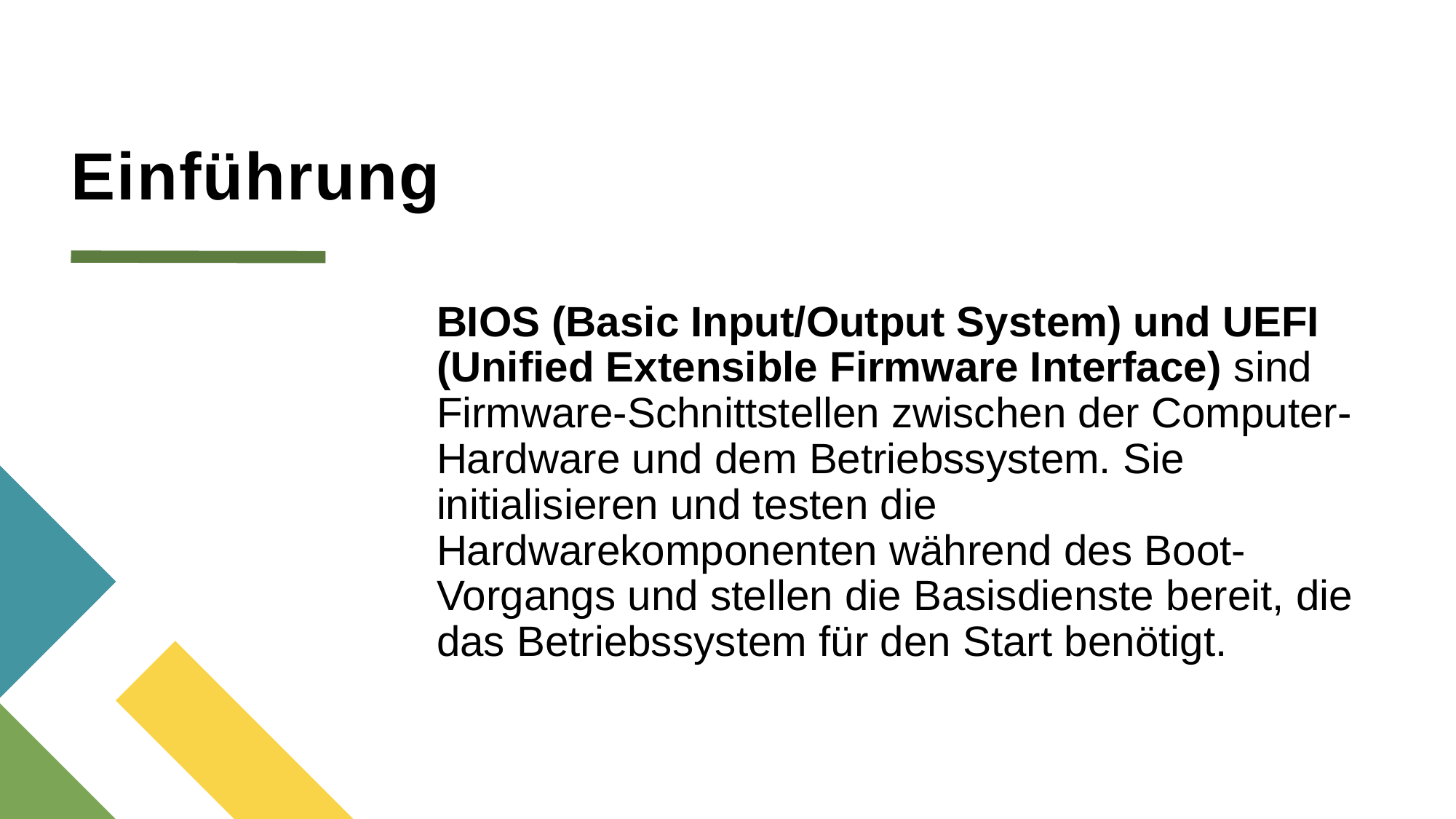

# Einführung
BIOS (Basic Input/Output System) und UEFI (Unified Extensible Firmware Interface) sind Firmware-Schnittstellen zwischen der Computer-Hardware und dem Betriebssystem. Sie initialisieren und testen die Hardwarekomponenten während des Boot-Vorgangs und stellen die Basisdienste bereit, die das Betriebssystem für den Start benötigt.